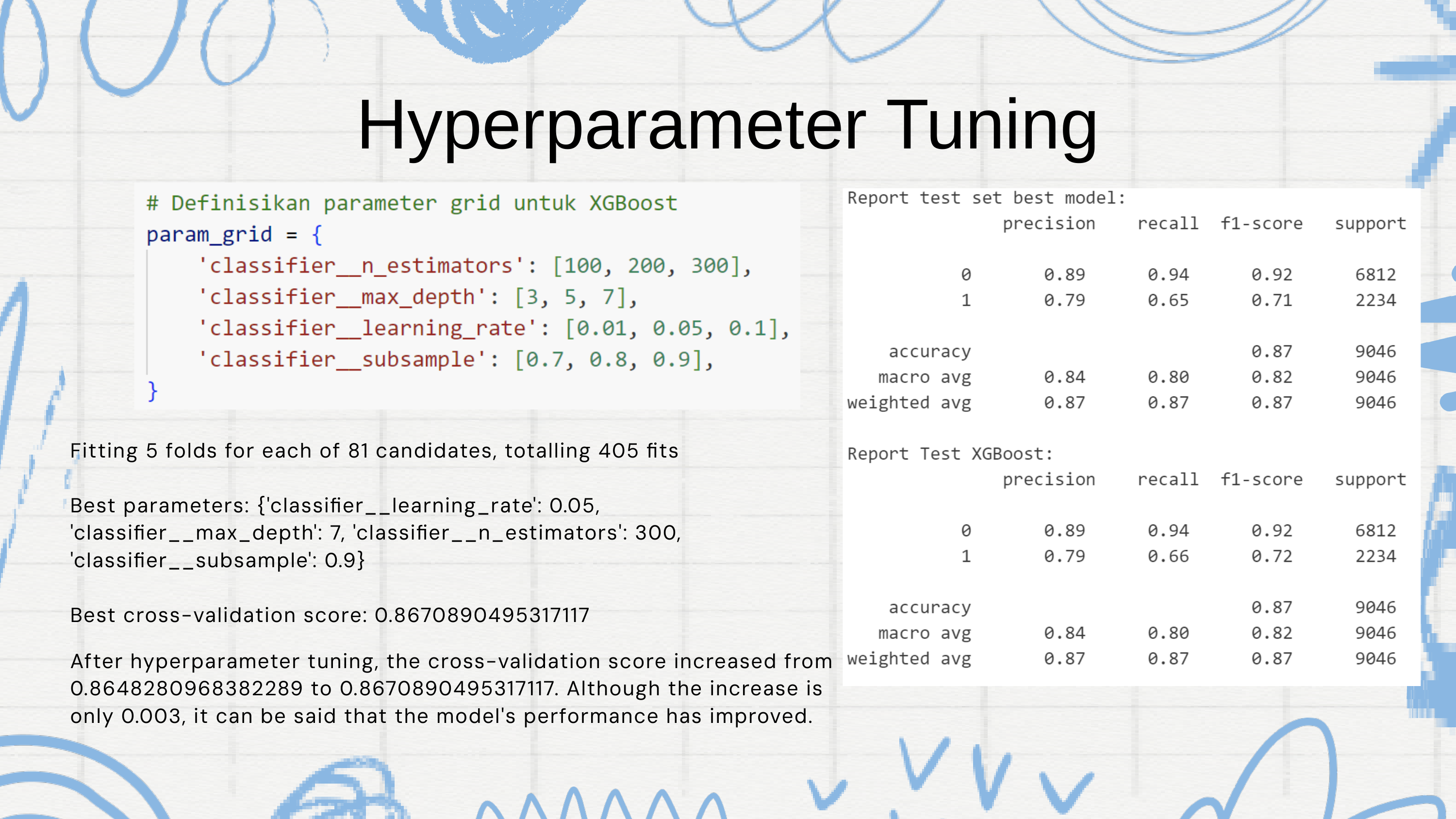

Hyperparameter Tuning

Fitting 5 folds for each of 81 candidates, totalling 405 fits

Best parameters: {'classifier__learning_rate': 0.05, 'classifier__max_depth': 7, 'classifier__n_estimators': 300, 'classifier__subsample': 0.9}

Best cross-validation score: 0.8670890495317117

After hyperparameter tuning, the cross-validation score increased from 0.8648280968382289 to 0.8670890495317117. Although the increase is only 0.003, it can be said that the model's performance has improved.